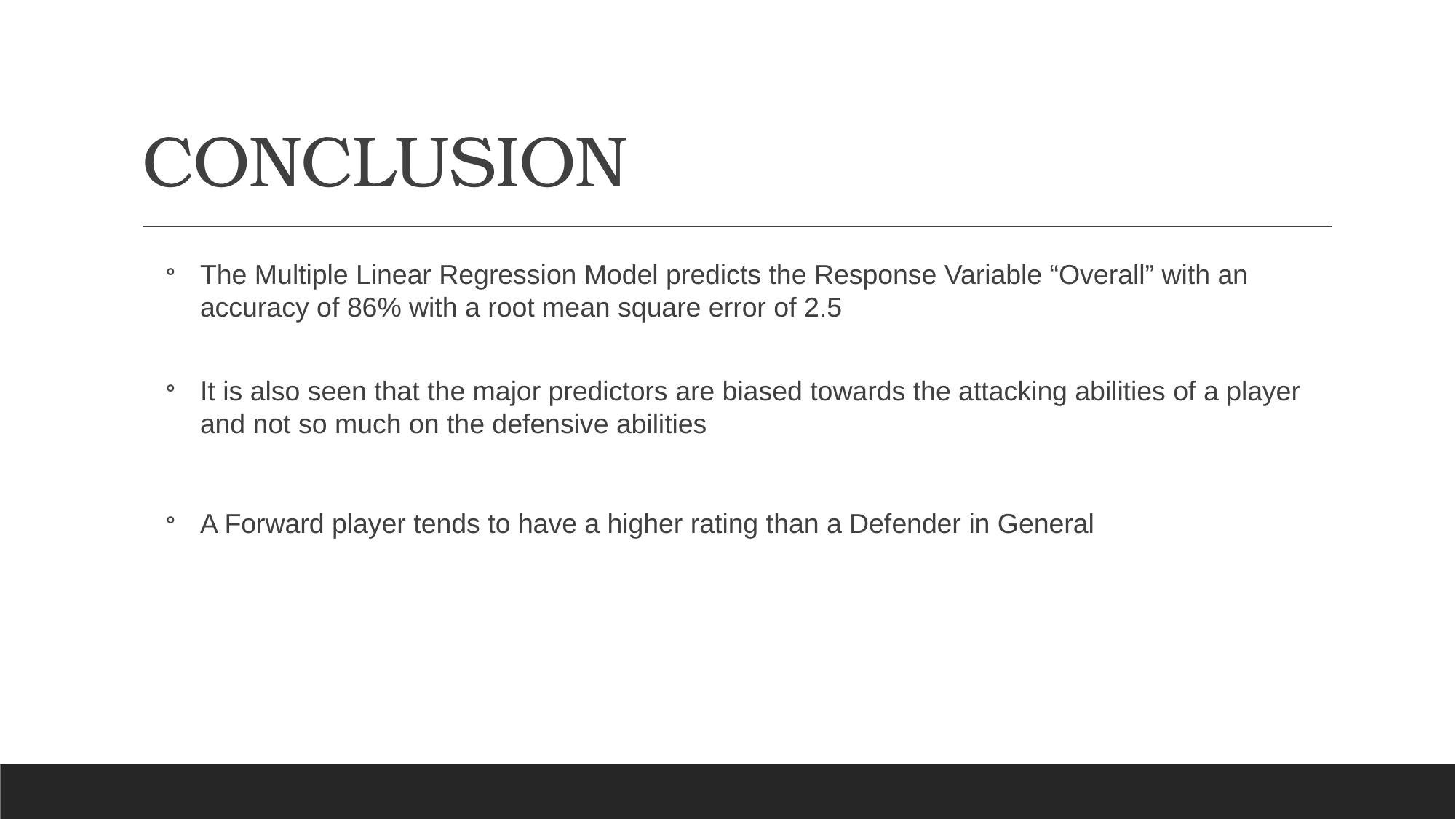

# CONCLUSION
The Multiple Linear Regression Model predicts the Response Variable “Overall” with an accuracy of 86% with a root mean square error of 2.5

It is also seen that the major predictors are biased towards the attacking abilities of a player and not so much on the defensive abilities

A Forward player tends to have a higher rating than a Defender in General